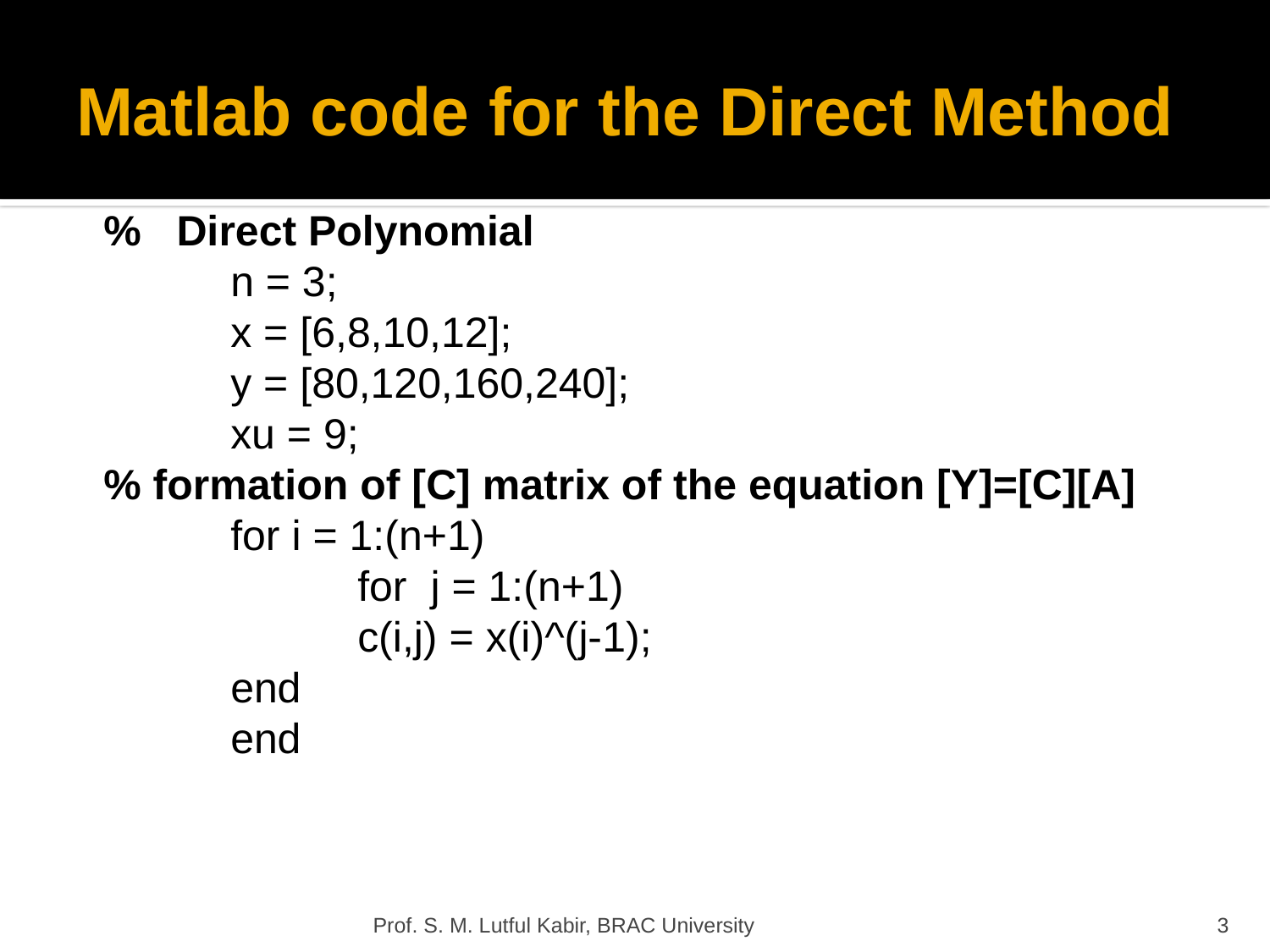

# Matlab code for the Direct Method
	%   Direct Polynomial
    	n = 3;
    	x = [6,8,10,12];
    	y = [80,120,160,240];
    	xu = 9;
   	% formation of [C] matrix of the equation [Y]=[C][A]
    	for i = 1:(n+1)
    		for  j = 1:(n+1)
           		c(i,j) = x(i)^(j-1);
        	end
    	end

Prof. S. M. Lutful Kabir, BRAC University
3